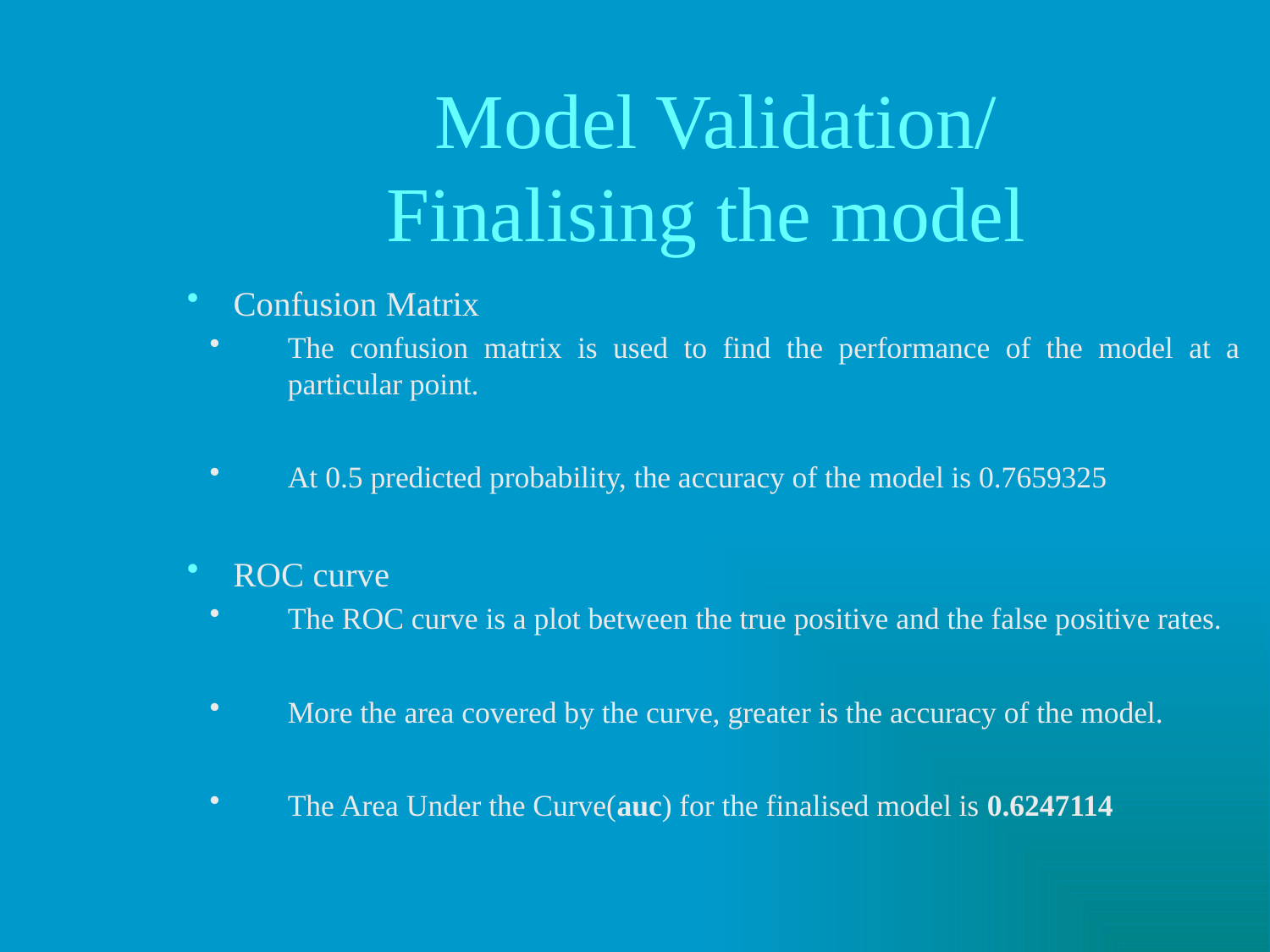

# Model Validation/ Finalising the model
Confusion Matrix
The confusion matrix is used to find the performance of the model at a particular point.

At 0.5 predicted probability, the accuracy of the model is 0.7659325

ROC curve
The ROC curve is a plot between the true positive and the false positive rates.

More the area covered by the curve, greater is the accuracy of the model.

The Area Under the Curve(auc) for the finalised model is 0.6247114